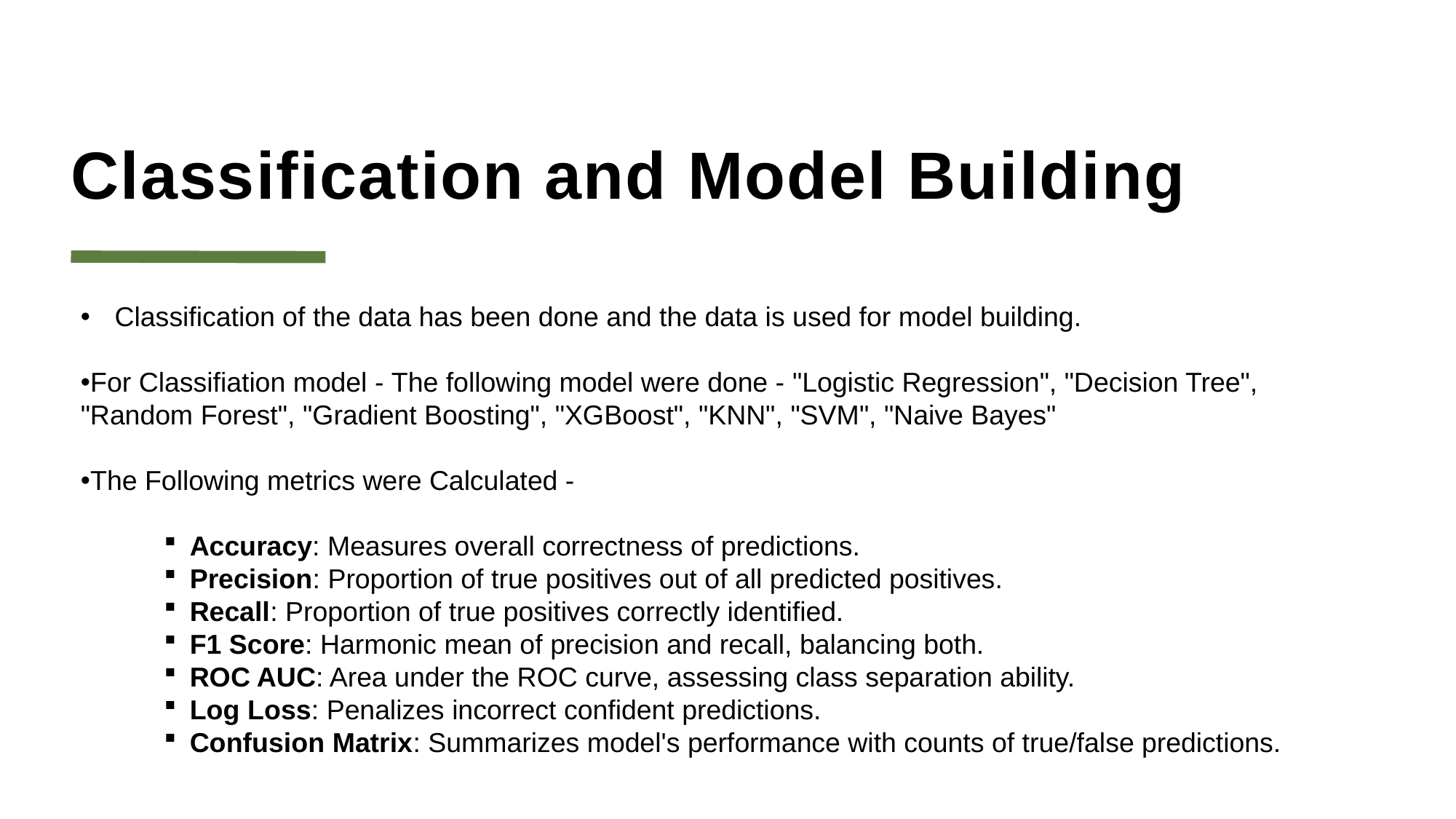

# Classification and Model Building
Classification of the data has been done and the data is used for model building.

For Classifiation model - The following model were done - "Logistic Regression", "Decision Tree", "Random Forest", "Gradient Boosting", "XGBoost", "KNN", "SVM", "Naive Bayes"

The Following metrics were Calculated -

Accuracy: Measures overall correctness of predictions.
Precision: Proportion of true positives out of all predicted positives.
Recall: Proportion of true positives correctly identified.
F1 Score: Harmonic mean of precision and recall, balancing both.
ROC AUC: Area under the ROC curve, assessing class separation ability.
Log Loss: Penalizes incorrect confident predictions.
Confusion Matrix: Summarizes model's performance with counts of true/false predictions.